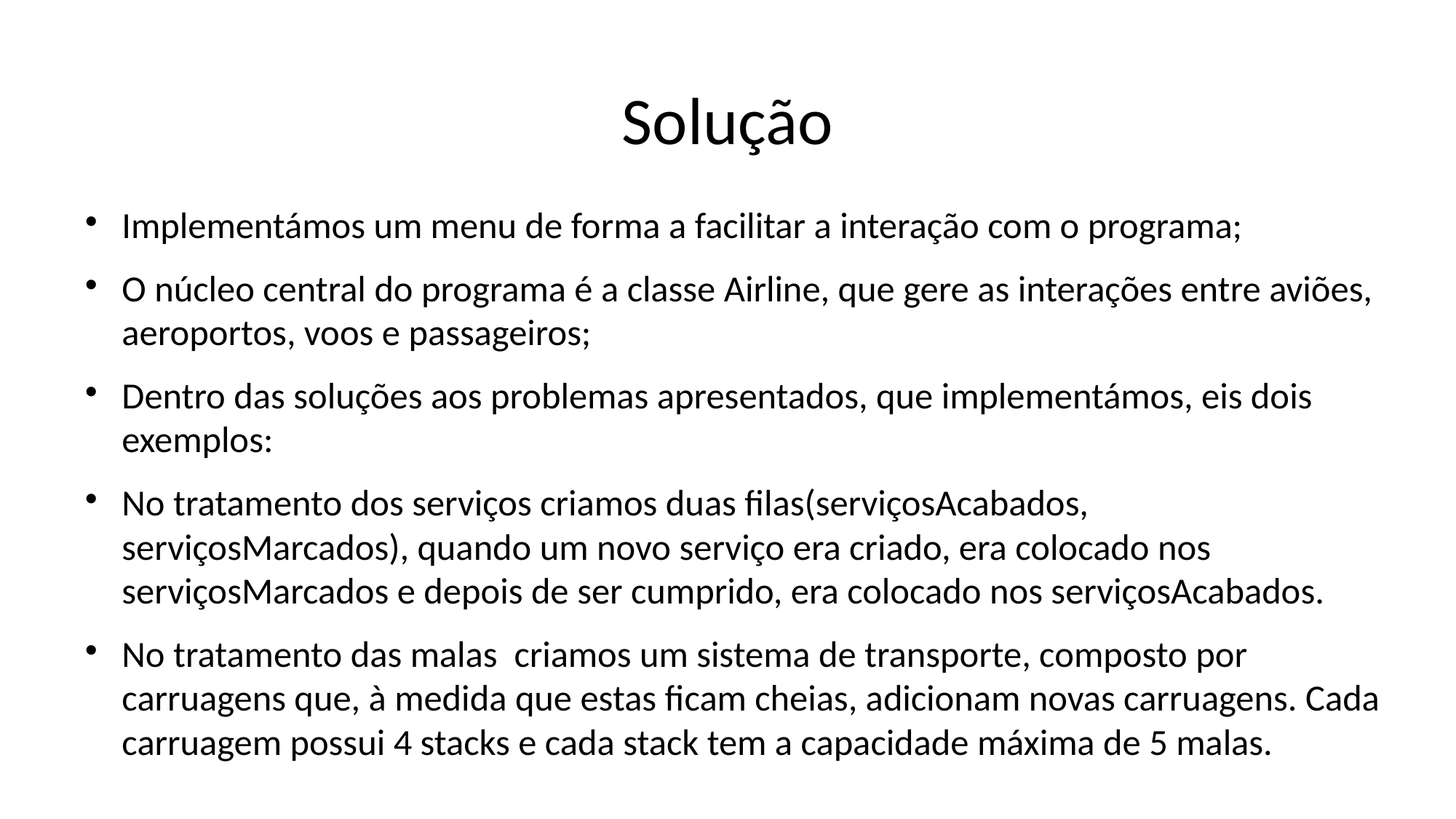

Solução
Implementámos um menu de forma a facilitar a interação com o programa;
O núcleo central do programa é a classe Airline, que gere as interações entre aviões, aeroportos, voos e passageiros;
Dentro das soluções aos problemas apresentados, que implementámos, eis dois exemplos:
No tratamento dos serviços criamos duas filas(serviçosAcabados, serviçosMarcados), quando um novo serviço era criado, era colocado nos serviçosMarcados e depois de ser cumprido, era colocado nos serviçosAcabados.
No tratamento das malas  criamos um sistema de transporte, composto por carruagens que, à medida que estas ficam cheias, adicionam novas carruagens. Cada carruagem possui 4 stacks e cada stack tem a capacidade máxima de 5 malas.